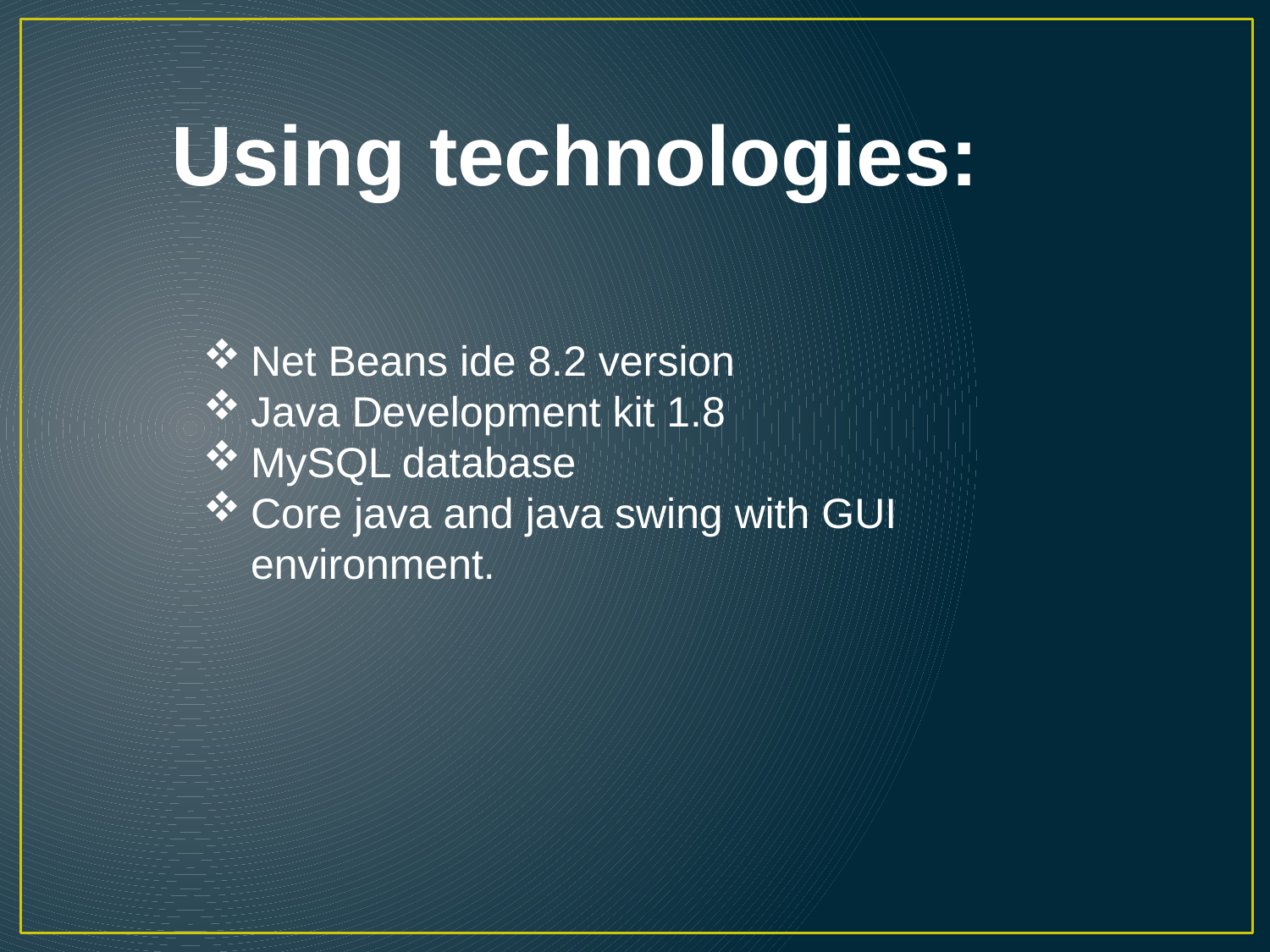

Using technologies:

Net Beans ide 8.2 version
Java Development kit 1.8
MySQL database
Core java and java swing with GUI environment.